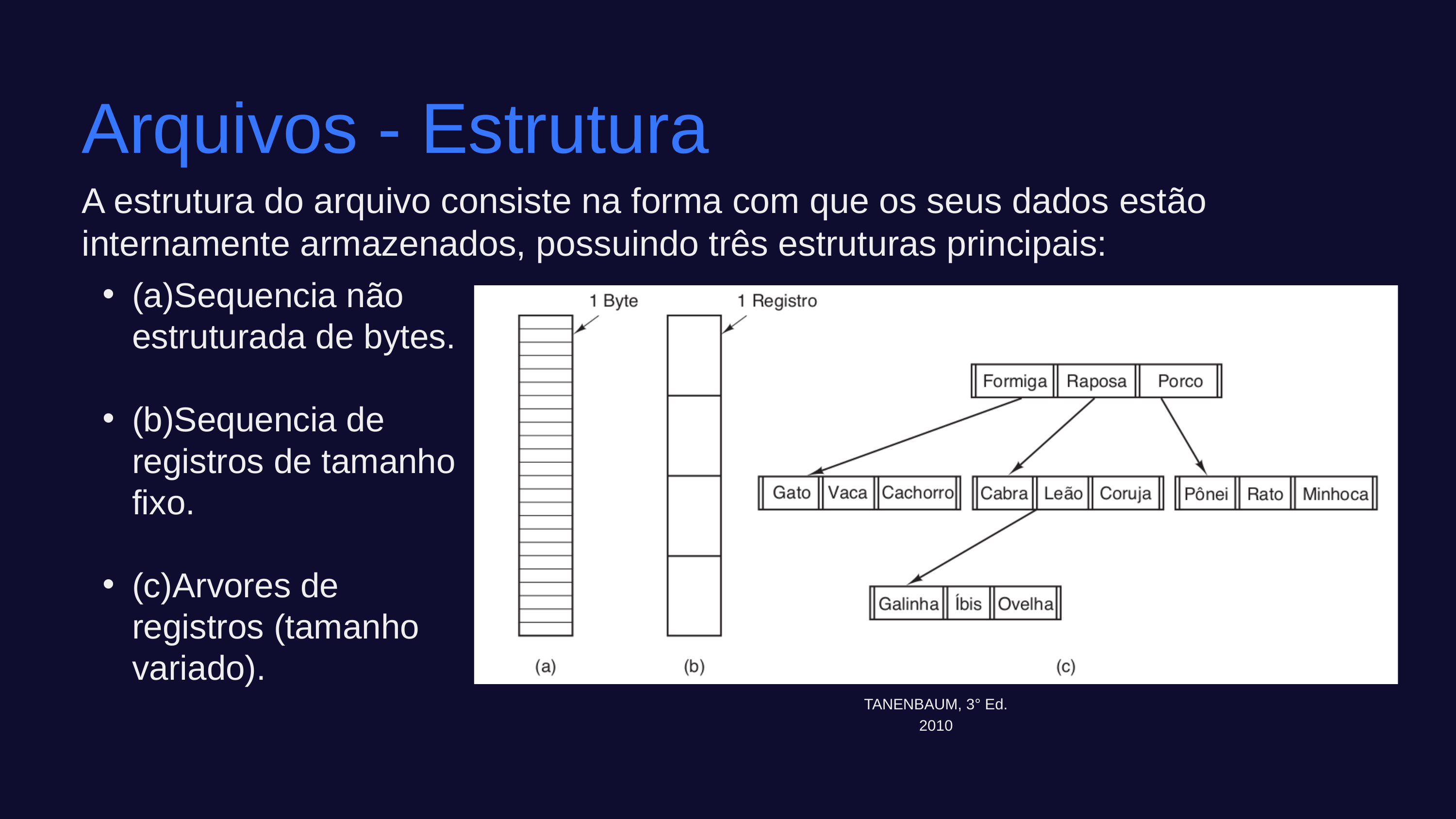

Arquivos - Estrutura
A estrutura do arquivo consiste na forma com que os seus dados estão internamente armazenados, possuindo três estruturas principais:
(a)Sequencia não estruturada de bytes.

(b)Sequencia de registros de tamanho fixo.

(c)Arvores de registros (tamanho variado).

TANENBAUM, 3° Ed. 2010